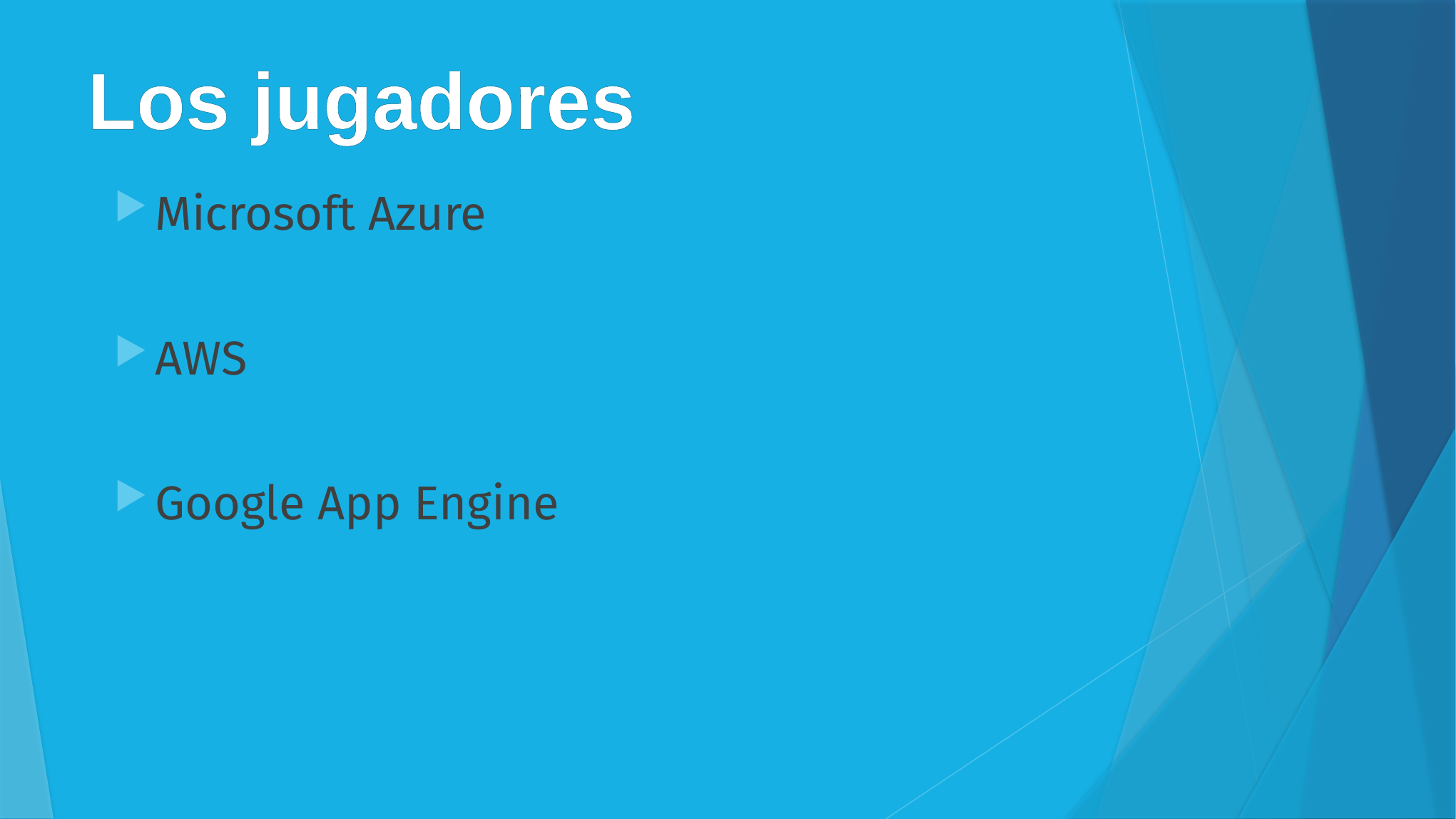

# Los jugadores
Microsoft Azure

AWS

Google App Engine